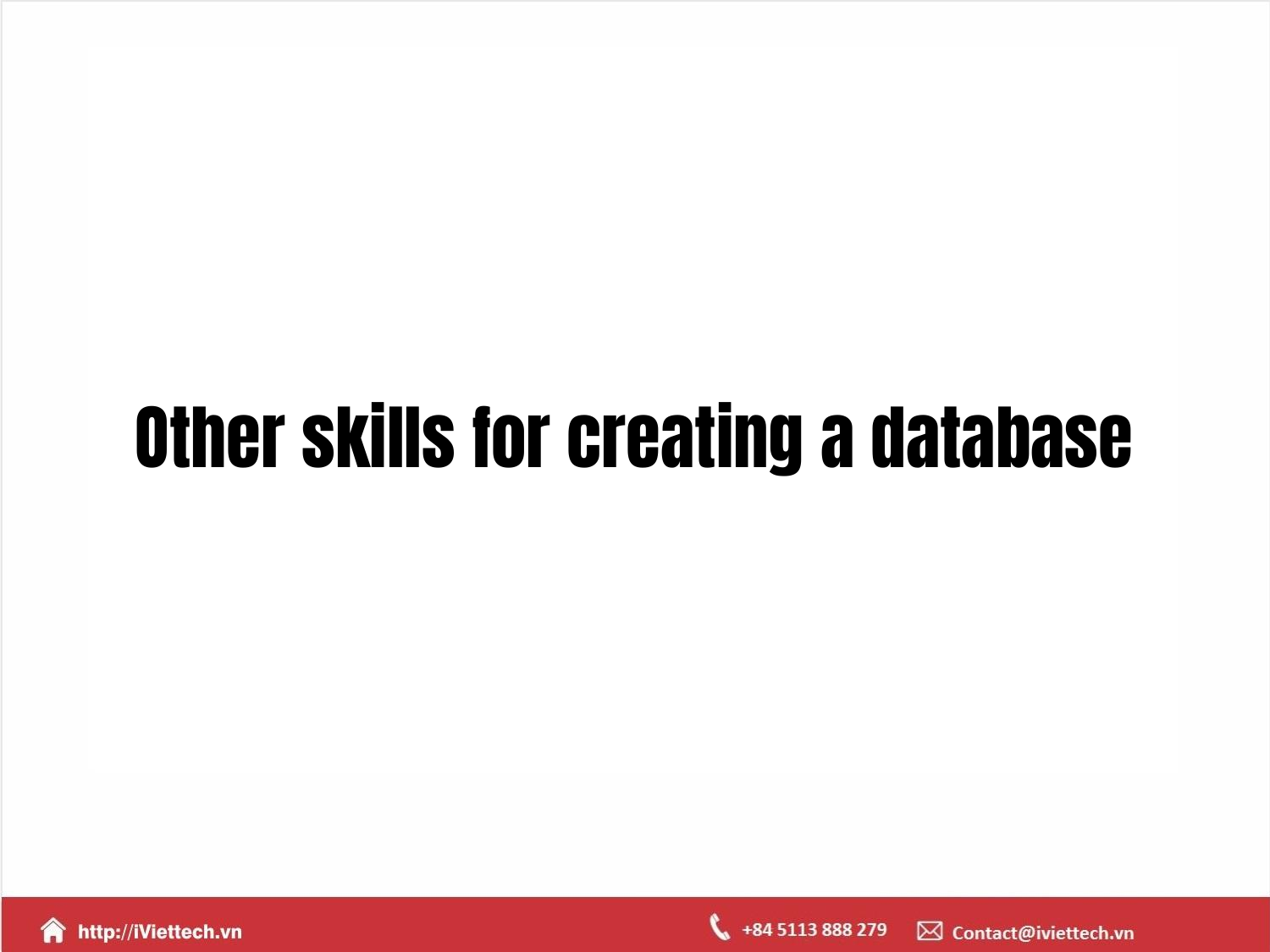

# Other skills for creating a database